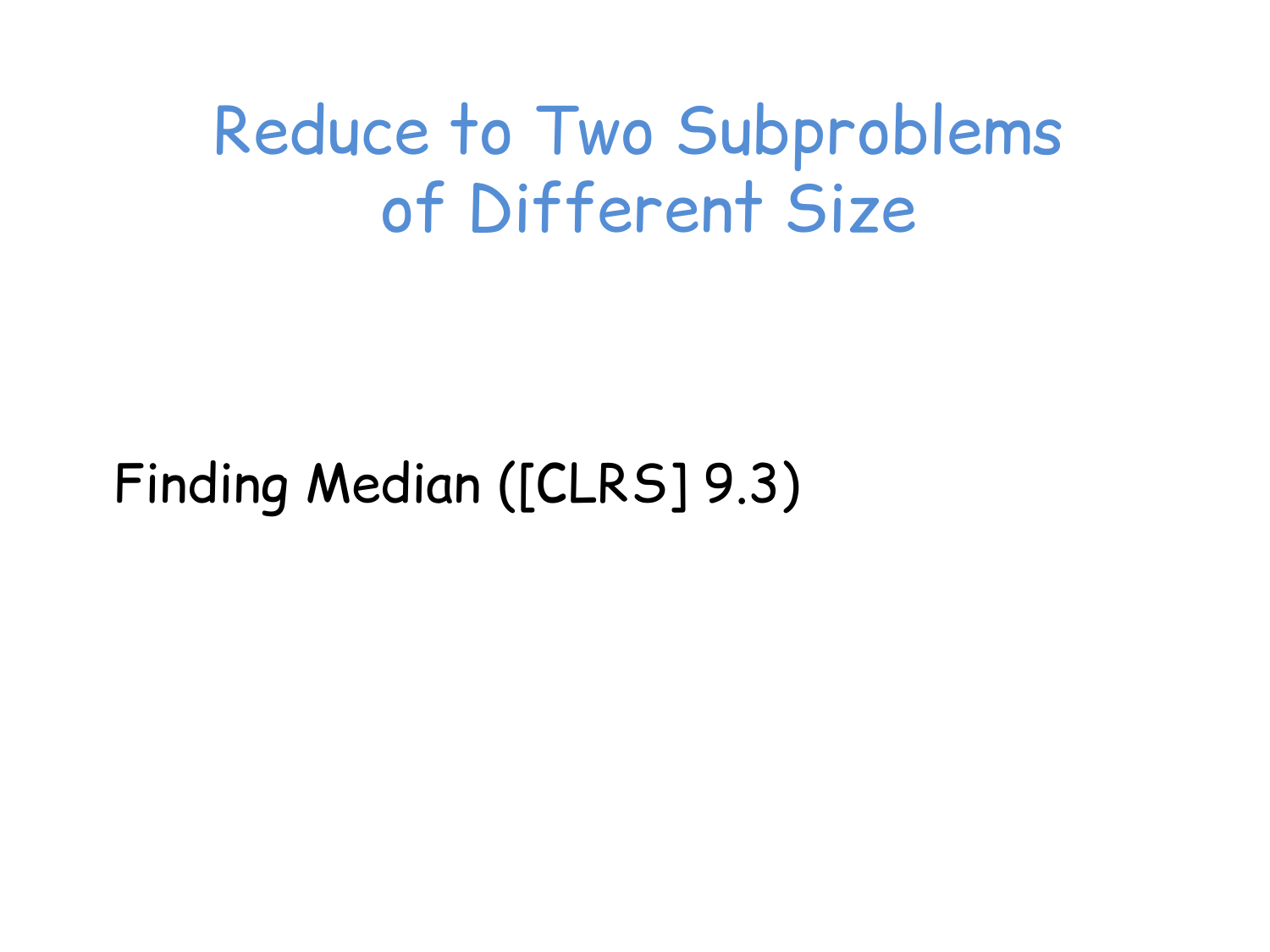

# Reduce to Two Subproblems of Different Size

Finding Median ([CLRS] 9.3)